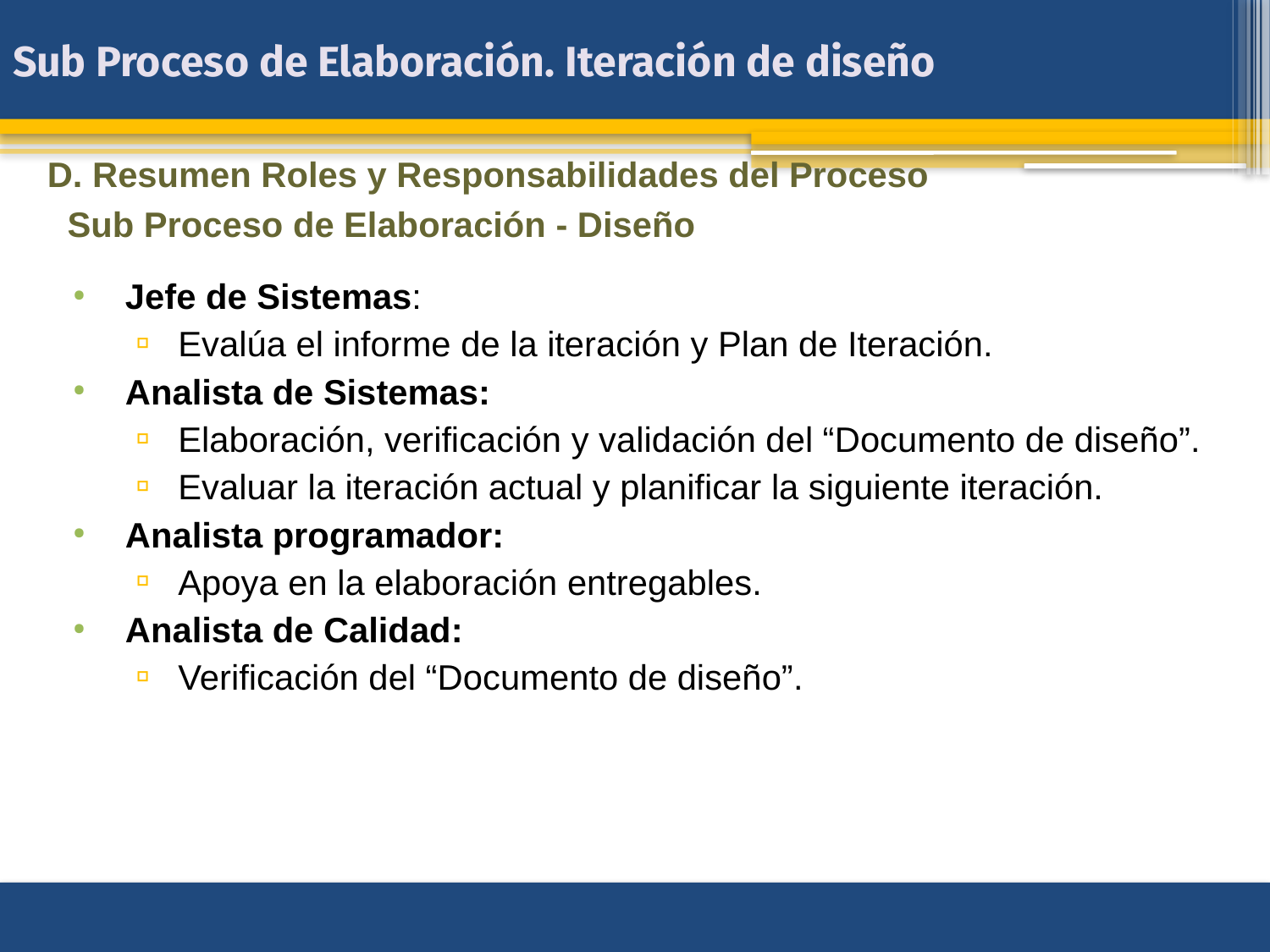

# Sub Proceso de Elaboración. Iteración de diseño
D. Resumen Roles y Responsabilidades del Proceso
Sub Proceso de Elaboración - Diseño

Jefe de Sistemas:
Evalúa el informe de la iteración y Plan de Iteración.
Analista de Sistemas:
Elaboración, verificación y validación del “Documento de diseño”.
Evaluar la iteración actual y planificar la siguiente iteración.
Analista programador:
Apoya en la elaboración entregables.
Analista de Calidad:
Verificación del “Documento de diseño”.